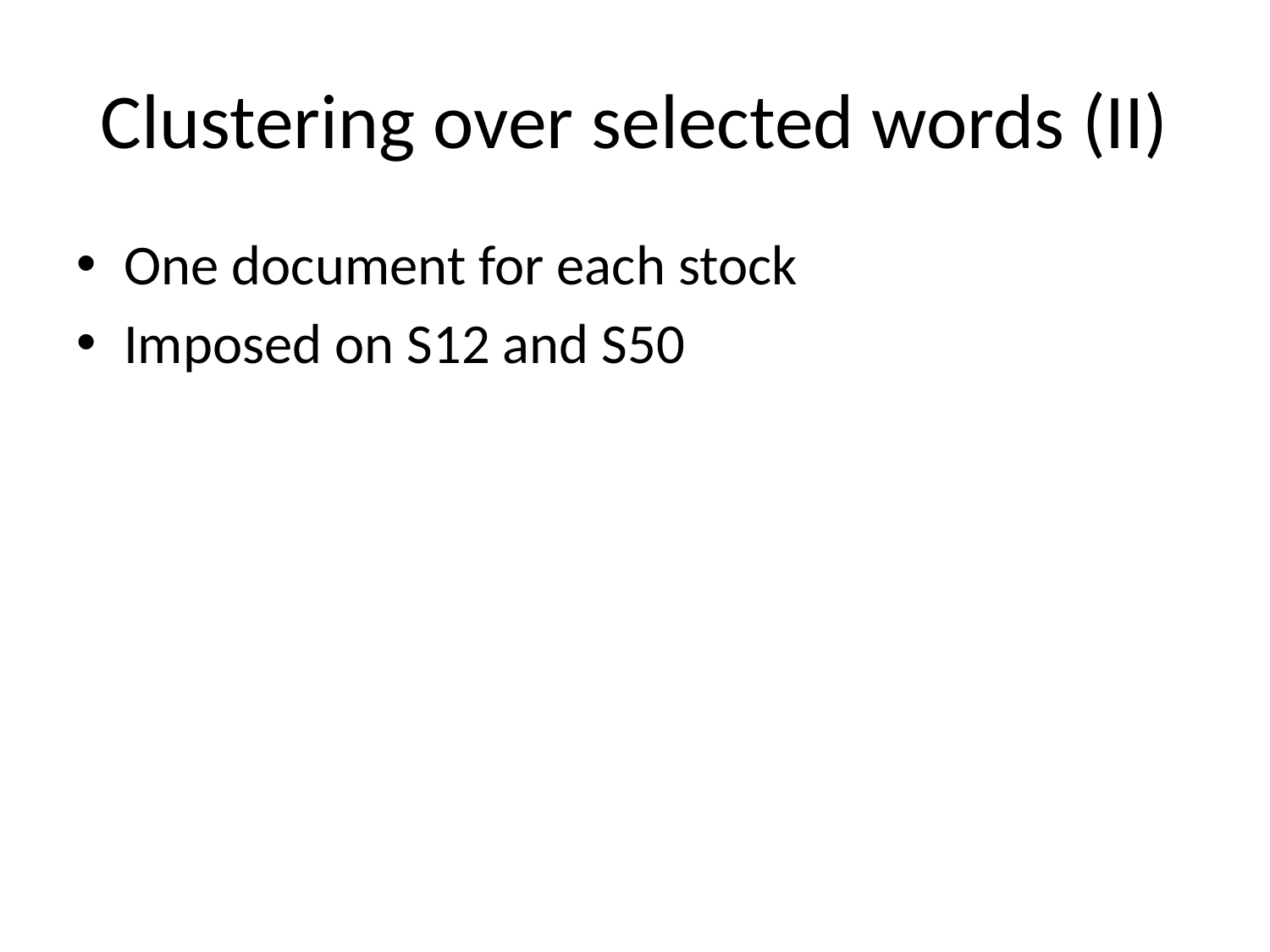

# Clustering over selected words (II)
One document for each stock
Imposed on S12 and S50